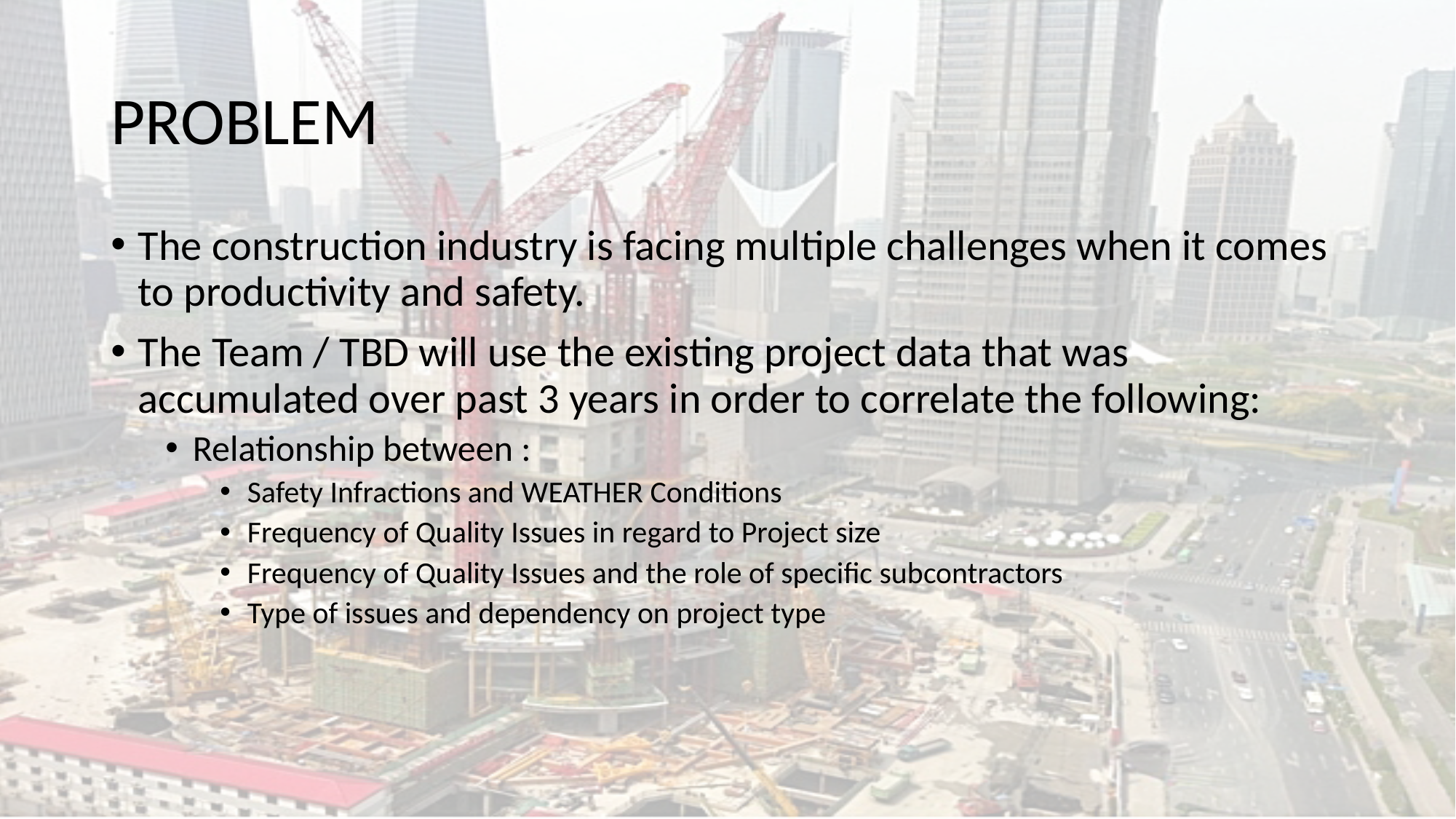

# PROBLEM
The construction industry is facing multiple challenges when it comes to productivity and safety.
The Team / TBD will use the existing project data that was accumulated over past 3 years in order to correlate the following:
Relationship between :
Safety Infractions and WEATHER Conditions
Frequency of Quality Issues in regard to Project size
Frequency of Quality Issues and the role of specific subcontractors
Type of issues and dependency on project type